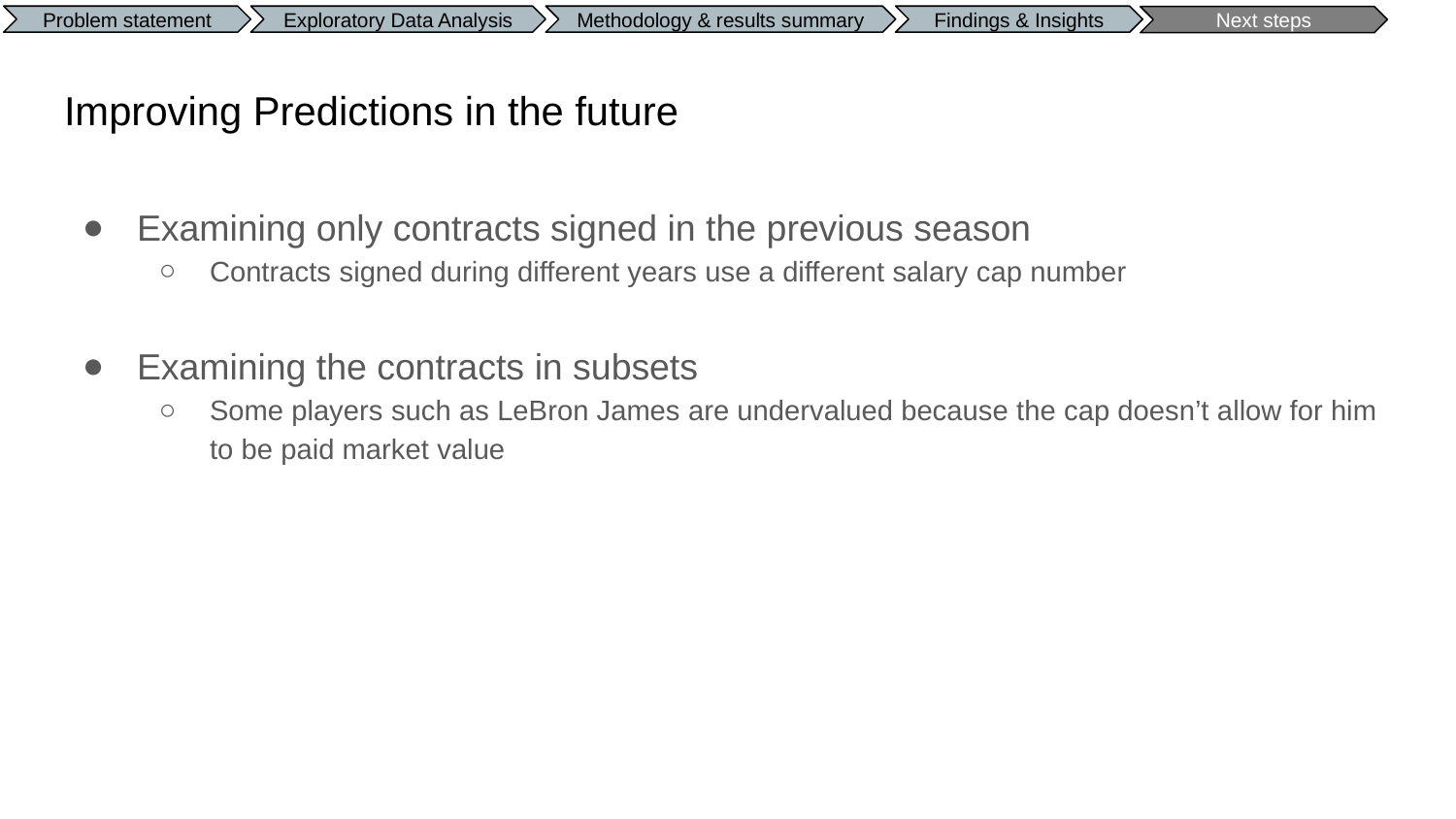

Findings & Insights
Methodology & results summary
Exploratory Data Analysis
Problem statement
Next steps
# Improving Predictions in the future
Brandon
Examining only contracts signed in the previous season
Contracts signed during different years use a different salary cap number

Examining the contracts in subsets
Some players such as LeBron James are undervalued because the cap doesn’t allow for him to be paid market value